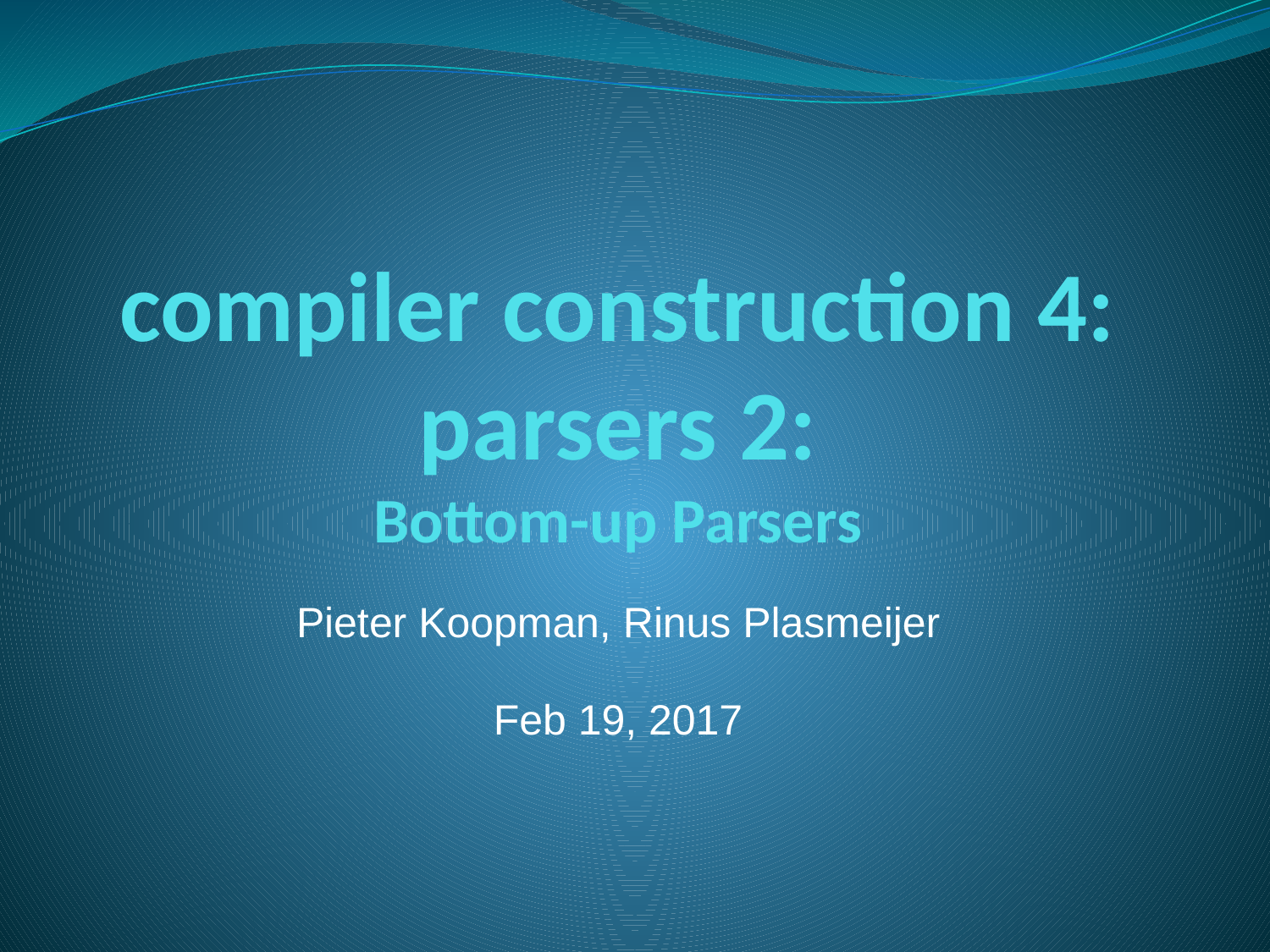

# compiler construction 4: parsers 2: Bottom-up Parsers
Pieter Koopman, Rinus Plasmeijer

Feb 19, 2017